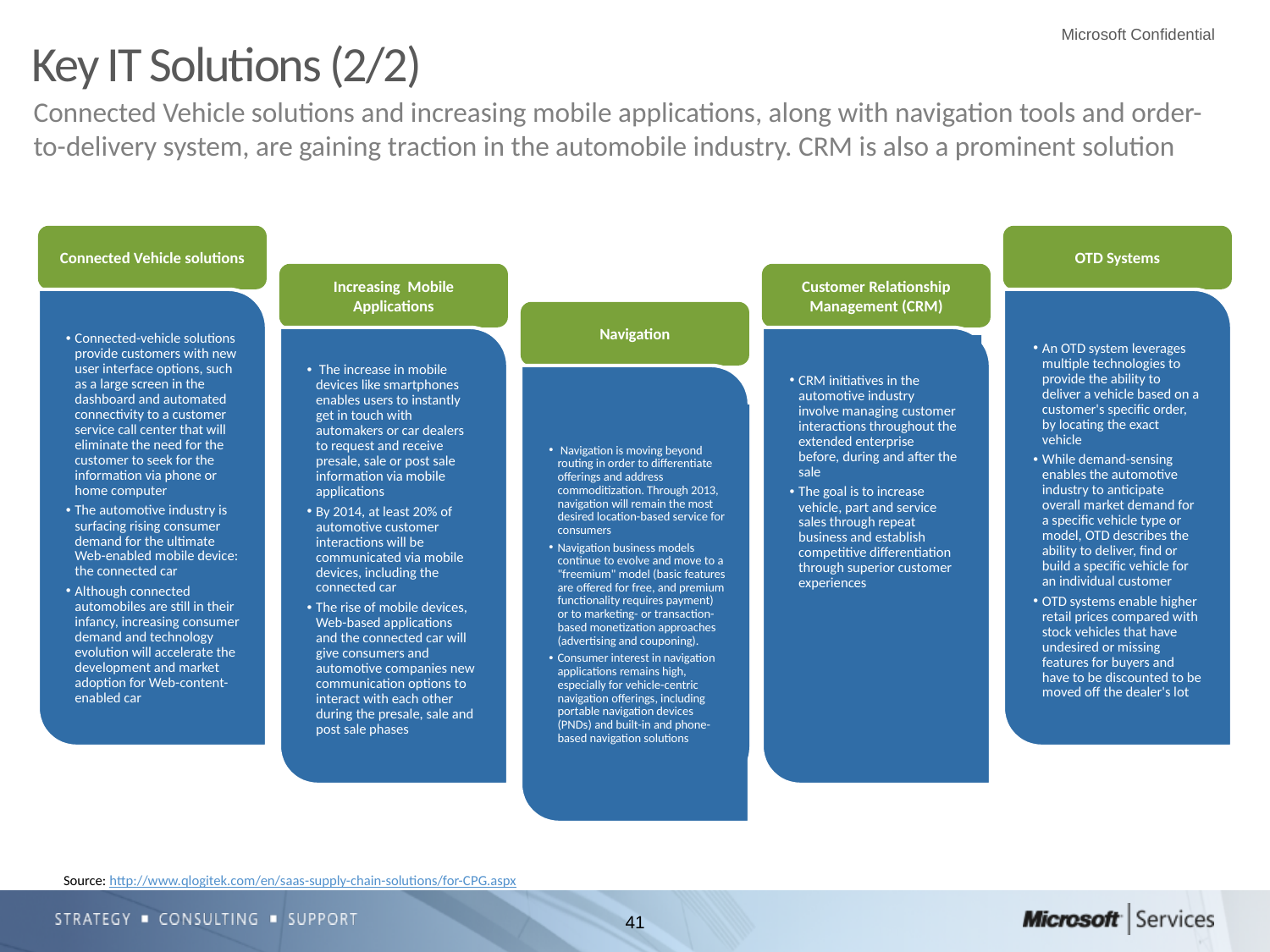

# Key IT Solutions (2/2)
Connected Vehicle solutions and increasing mobile applications, along with navigation tools and order-to-delivery system, are gaining traction in the automobile industry. CRM is also a prominent solution
Connected Vehicle solutions
OTD Systems
Increasing  Mobile Applications
Customer Relationship Management (CRM)

Connected-vehicle solutions provide customers with new user interface options, such as a large screen in the dashboard and automated connectivity to a customer service call center that will eliminate the need for the customer to seek for the information via phone or home computer
The automotive industry is surfacing rising consumer demand for the ultimate Web-enabled mobile device: the connected car
Although connected automobiles are still in their infancy, increasing consumer demand and technology evolution will accelerate the development and market adoption for Web-content-enabled car

An OTD system leverages multiple technologies to provide the ability to deliver a vehicle based on a customer's specific order, by locating the exact vehicle
While demand-sensing enables the automotive industry to anticipate overall market demand for a specific vehicle type or model, OTD describes the ability to deliver, find or build a specific vehicle for an individual customer
OTD systems enable higher retail prices compared with stock vehicles that have undesired or missing features for buyers and have to be discounted to be moved off the dealer's lot
Navigation

 The increase in mobile devices like smartphones enables users to instantly get in touch with automakers or car dealers to request and receive presale, sale or post sale information via mobile applications
By 2014, at least 20% of automotive customer interactions will be communicated via mobile devices, including the connected car
The rise of mobile devices, Web-based applications and the connected car will give consumers and automotive companies new communication options to interact with each other during the presale, sale and post sale phases

CRM initiatives in the automotive industry involve managing customer interactions throughout the extended enterprise before, during and after the sale
The goal is to increase vehicle, part and service sales through repeat business and establish competitive differentiation through superior customer experiences

 Navigation is moving beyond routing in order to differentiate offerings and address commoditization. Through 2013, navigation will remain the most desired location-based service for consumers
Navigation business models continue to evolve and move to a "freemium" model (basic features are offered for free, and premium functionality requires payment) or to marketing- or transaction-based monetization approaches (advertising and couponing).
Consumer interest in navigation applications remains high, especially for vehicle-centric navigation offerings, including portable navigation devices (PNDs) and built-in and phone-based navigation solutions

Source: http://www.qlogitek.com/en/saas-supply-chain-solutions/for-CPG.aspx